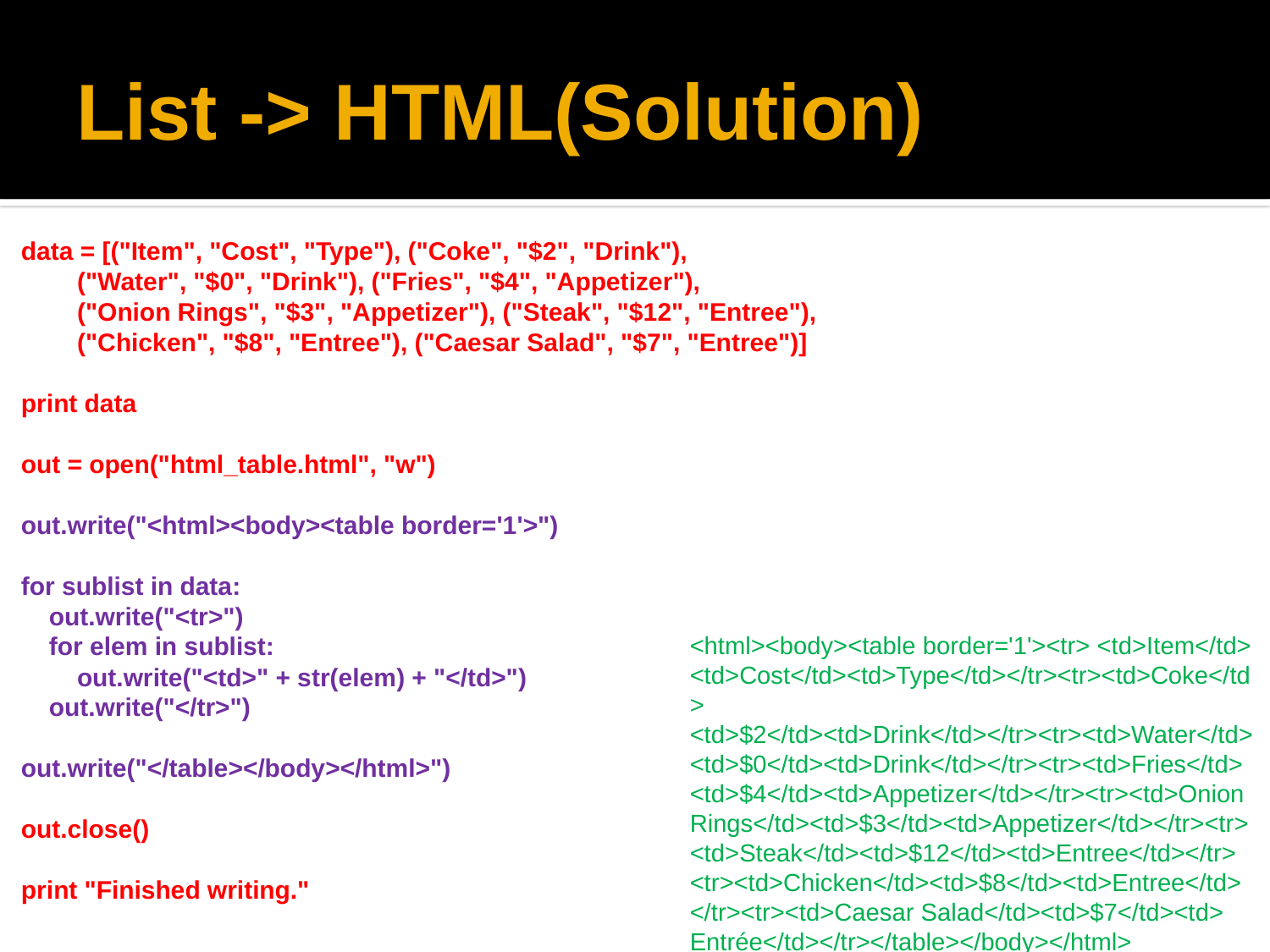

# List -> HTML(Solution)
data = [("Item", "Cost", "Type"), ("Coke", "$2", "Drink"),
        ("Water", "$0", "Drink"), ("Fries", "$4", "Appetizer"),
        ("Onion Rings", "$3", "Appetizer"), ("Steak", "$12", "Entree"),
        ("Chicken", "$8", "Entree"), ("Caesar Salad", "$7", "Entree")]

print data

out = open("html_table.html", "w")

out.write("<html><body><table border='1'>")

for sublist in data:
    out.write("<tr>")
    for elem in sublist:
        out.write("<td>" + str(elem) + "</td>")
    out.write("</tr>")

out.write("</table></body></html>")

out.close()

print "Finished writing."
<html><body><table border='1'><tr> <td>Item</td> <td>Cost</td><td>Type</td></tr><tr><td>Coke</td> <td>$2</td><td>Drink</td></tr><tr><td>Water</td>
<td>$0</td><td>Drink</td></tr><tr><td>Fries</td>
<td>$4</td><td>Appetizer</td></tr><tr><td>Onion Rings</td><td>$3</td><td>Appetizer</td></tr><tr>
<td>Steak</td><td>$12</td><td>Entree</td></tr>
<tr><td>Chicken</td><td>$8</td><td>Entree</td>
</tr><tr><td>Caesar Salad</td><td>$7</td><td>
Entrée</td></tr></table></body></html>